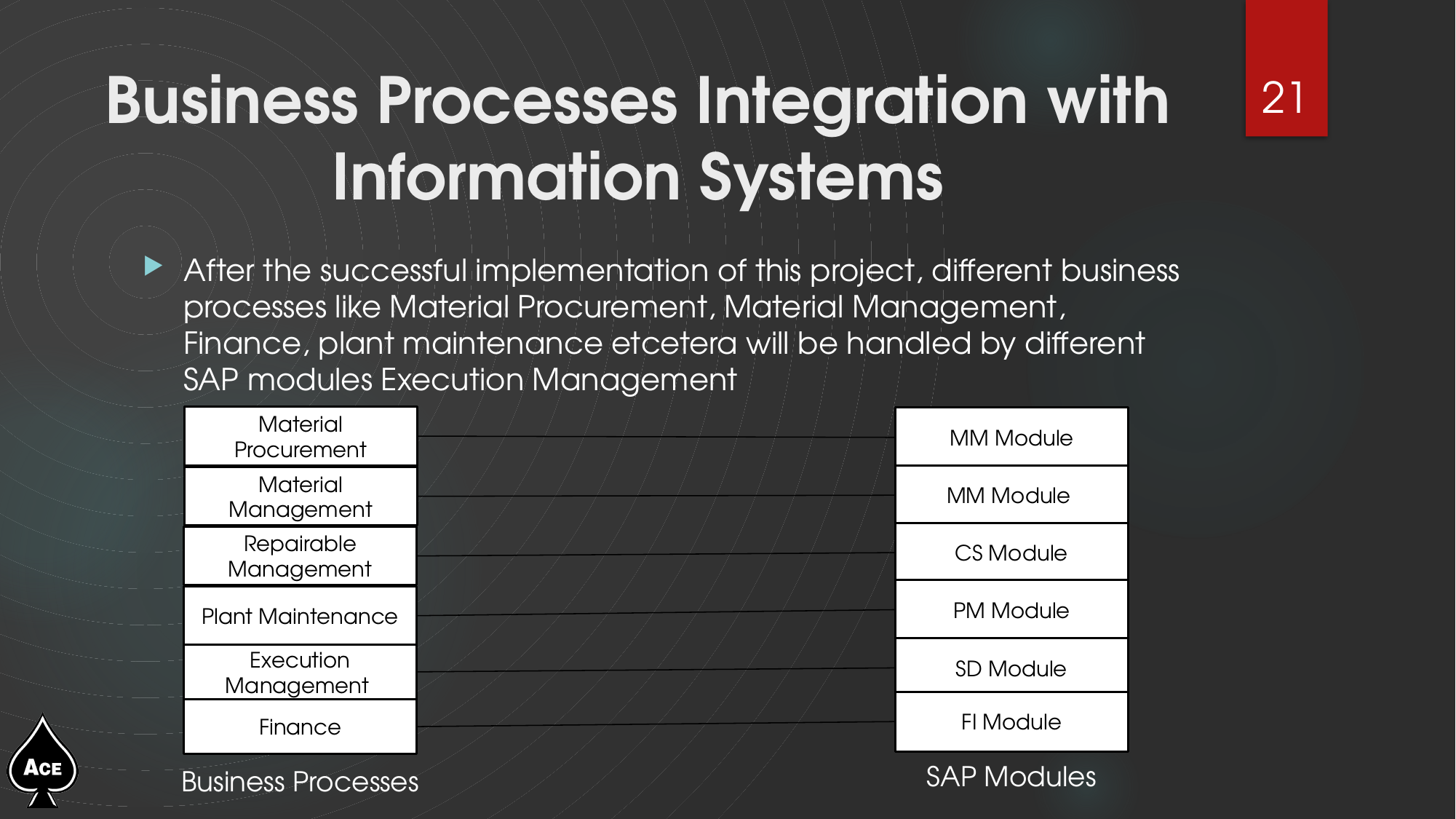

21
# Business Processes Integration with Information Systems
After the successful implementation of this project, different business processes like Material Procurement, Material Management, Finance, plant maintenance etcetera will be handled by different SAP modules Execution Management
Material Procurement
MM Module
MM Module
Material Management
CS Module
Repairable Management
PM Module
Plant Maintenance
SD Module
Execution Management
FI Module
Finance
SAP Modules
Business Processes